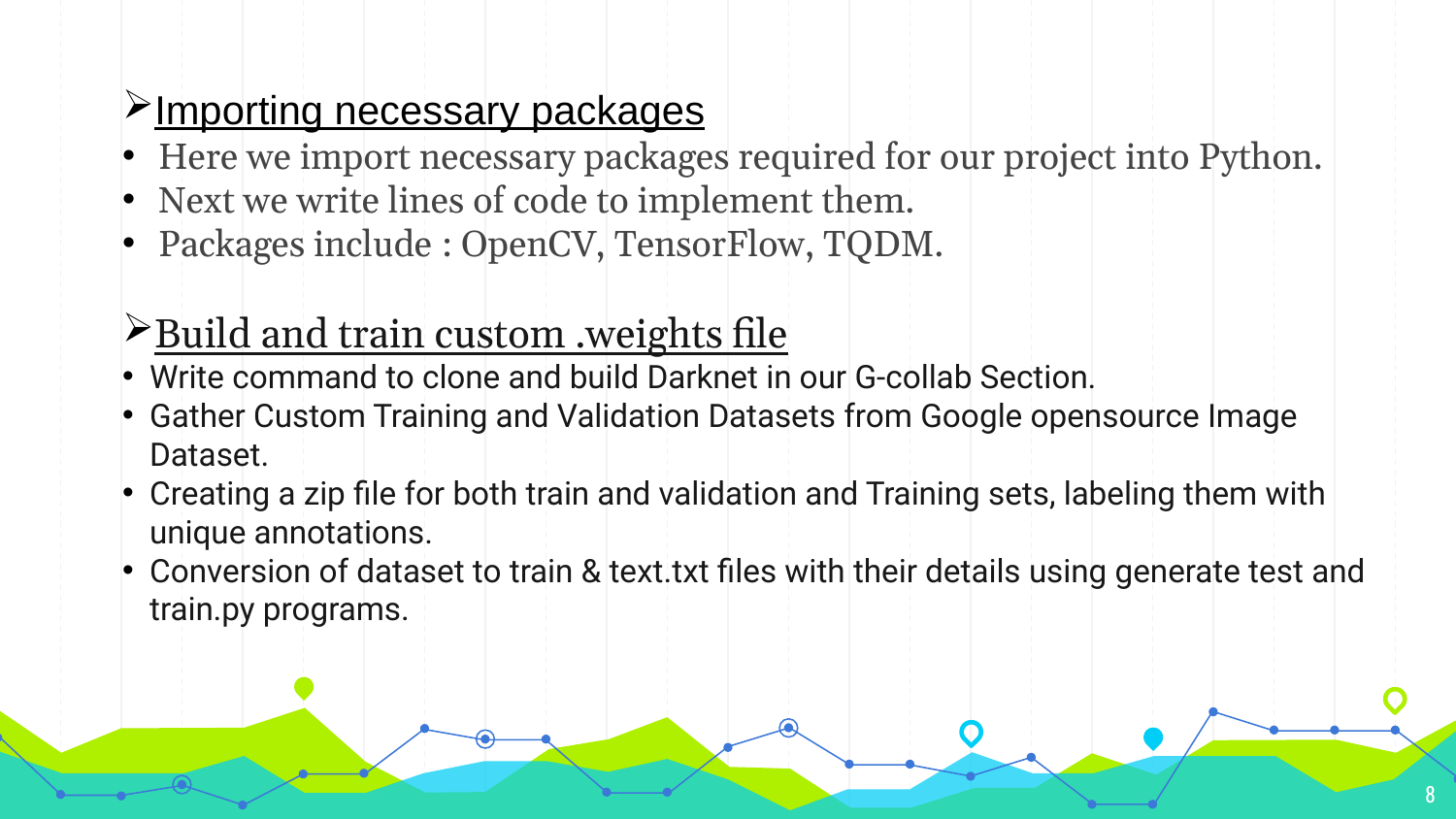

Importing necessary packages
 Here we import necessary packages required for our project into Python.
 Next we write lines of code to implement them.
 Packages include : OpenCV, TensorFlow, TQDM.

Build and train custom .weights file
Write command to clone and build Darknet in our G-collab Section.
Gather Custom Training and Validation Datasets from Google opensource Image Dataset.
Creating a zip file for both train and validation and Training sets, labeling them with unique annotations.
Conversion of dataset to train & text.txt files with their details using generate test and train.py programs.
8